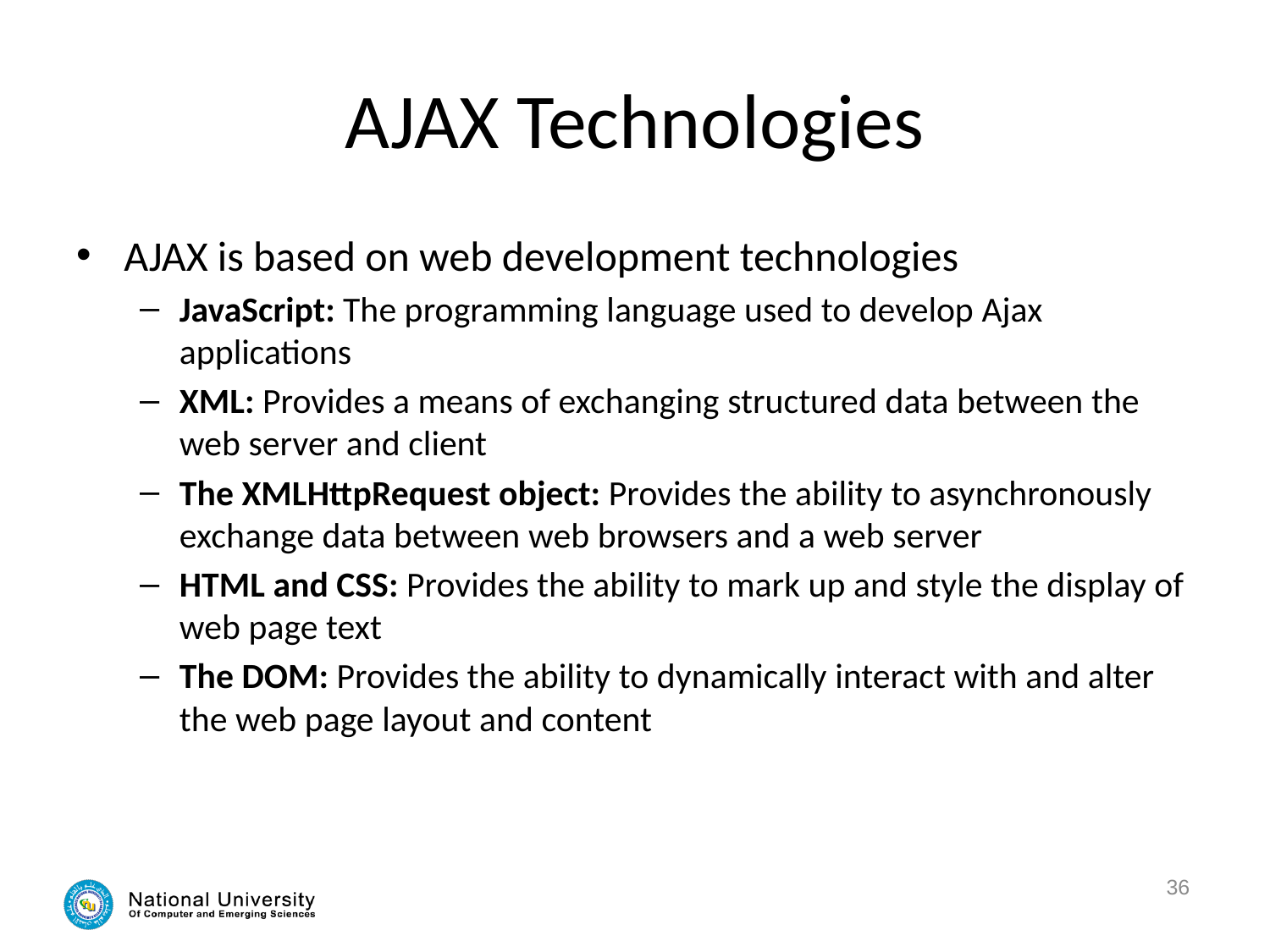

# AJAX Technologies
AJAX is based on web development technologies
JavaScript: The programming language used to develop Ajax applications
XML: Provides a means of exchanging structured data between the web server and client
The XMLHttpRequest object: Provides the ability to asynchronously exchange data between web browsers and a web server
HTML and CSS: Provides the ability to mark up and style the display of web page text
The DOM: Provides the ability to dynamically interact with and alter the web page layout and content
36